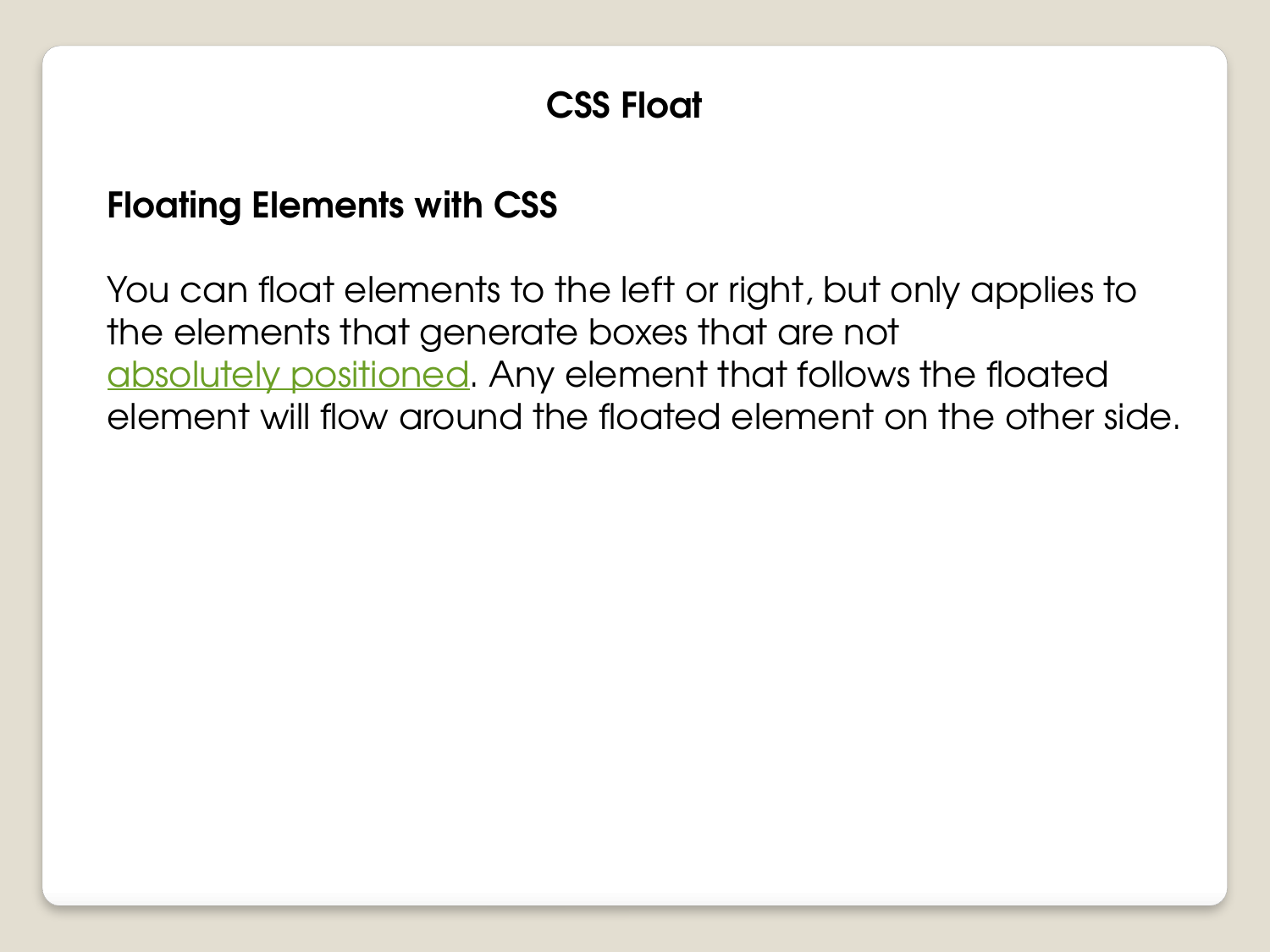

CSS Float
Floating Elements with CSS

You can float elements to the left or right, but only applies to the elements that generate boxes that are not absolutely positioned. Any element that follows the floated element will flow around the floated element on the other side.